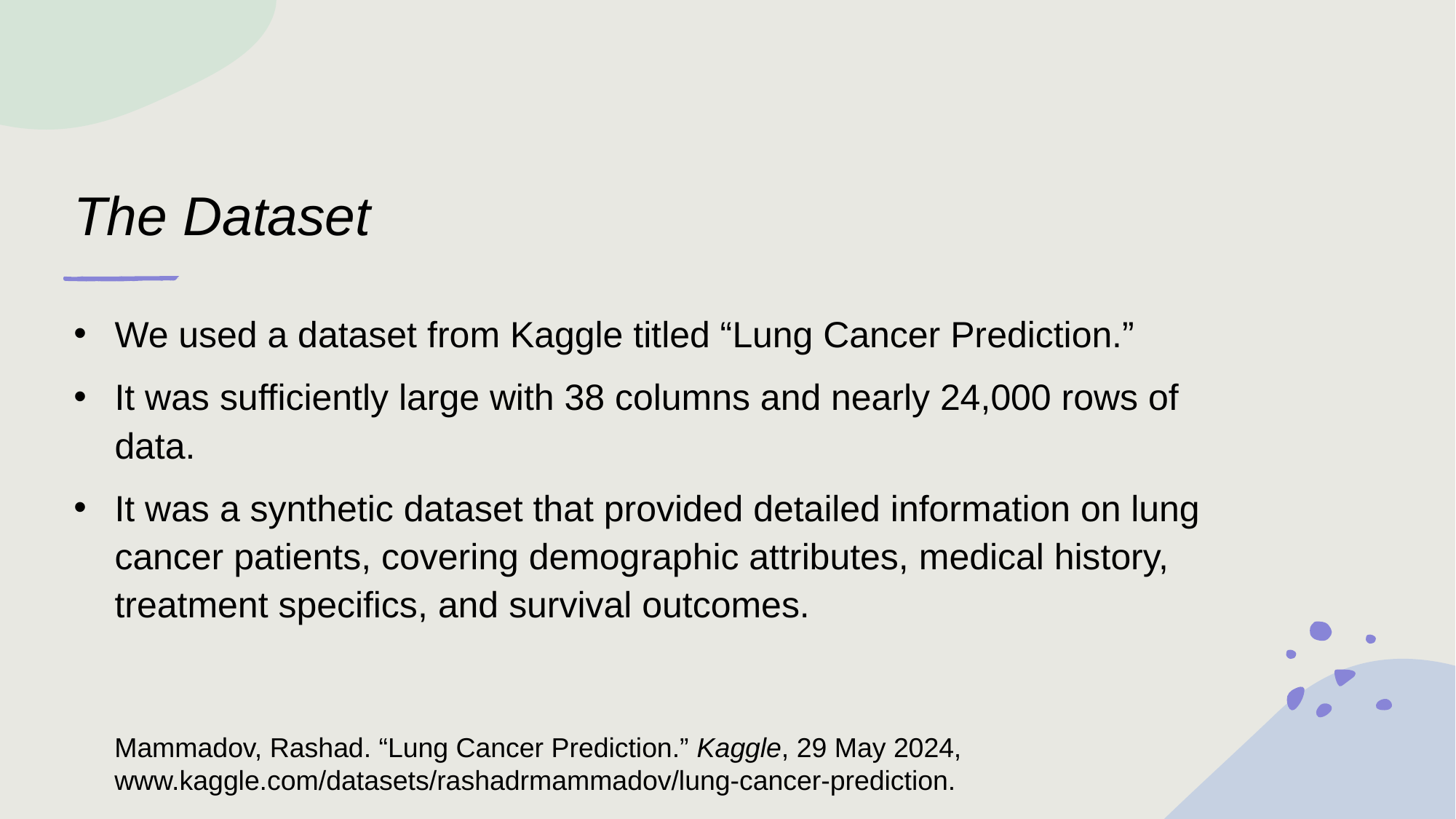

# The Dataset
We used a dataset from Kaggle titled “Lung Cancer Prediction.”
It was sufficiently large with 38 columns and nearly 24,000 rows of data.
It was a synthetic dataset that provided detailed information on lung cancer patients, covering demographic attributes, medical history, treatment specifics, and survival outcomes.
Mammadov, Rashad. “Lung Cancer Prediction.” Kaggle, 29 May 2024, www.kaggle.com/datasets/rashadrmammadov/lung-cancer-prediction.